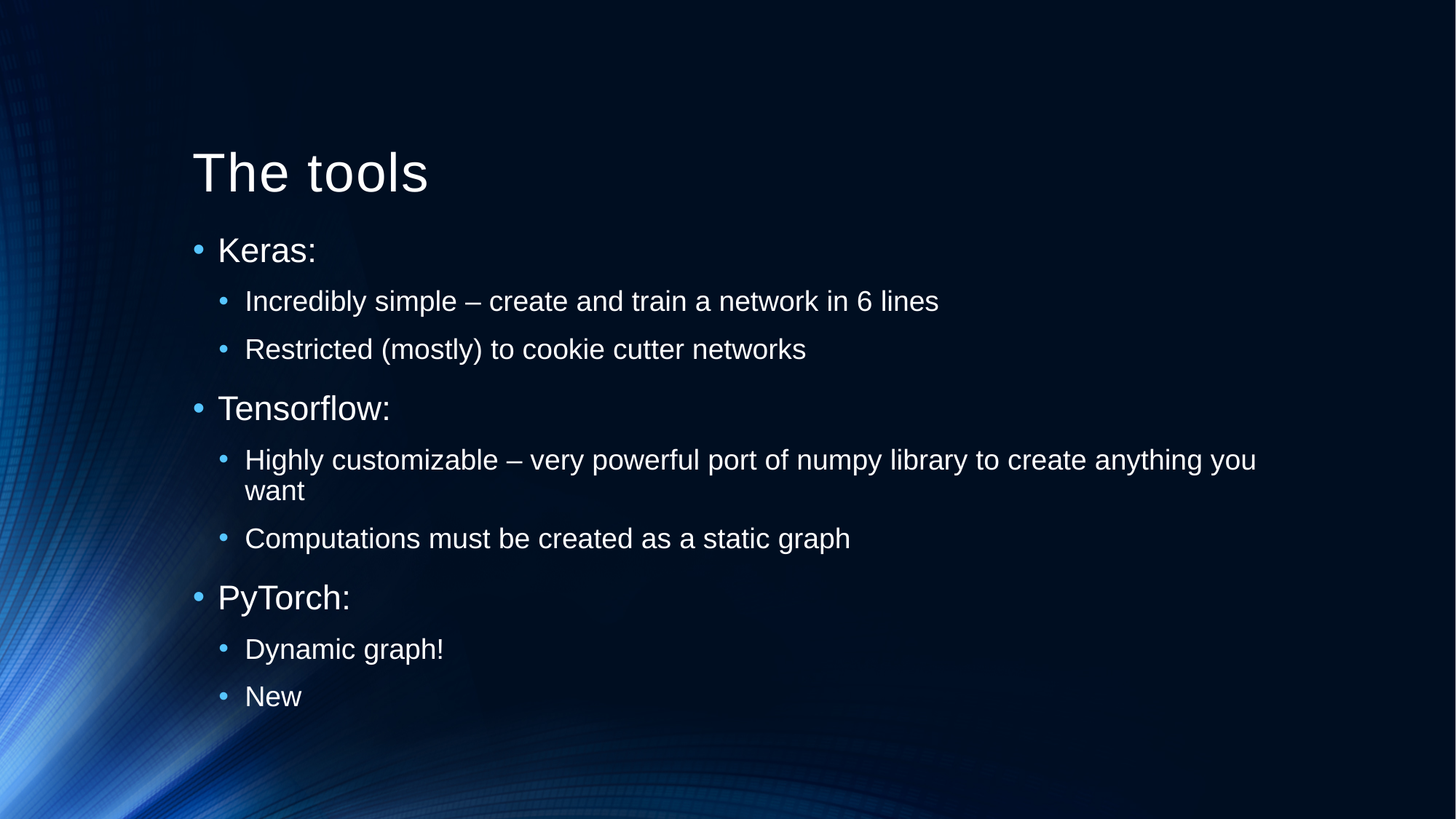

# The tools
Keras:
Incredibly simple – create and train a network in 6 lines
Restricted (mostly) to cookie cutter networks
Tensorflow:
Highly customizable – very powerful port of numpy library to create anything you want
Computations must be created as a static graph
PyTorch:
Dynamic graph!
New